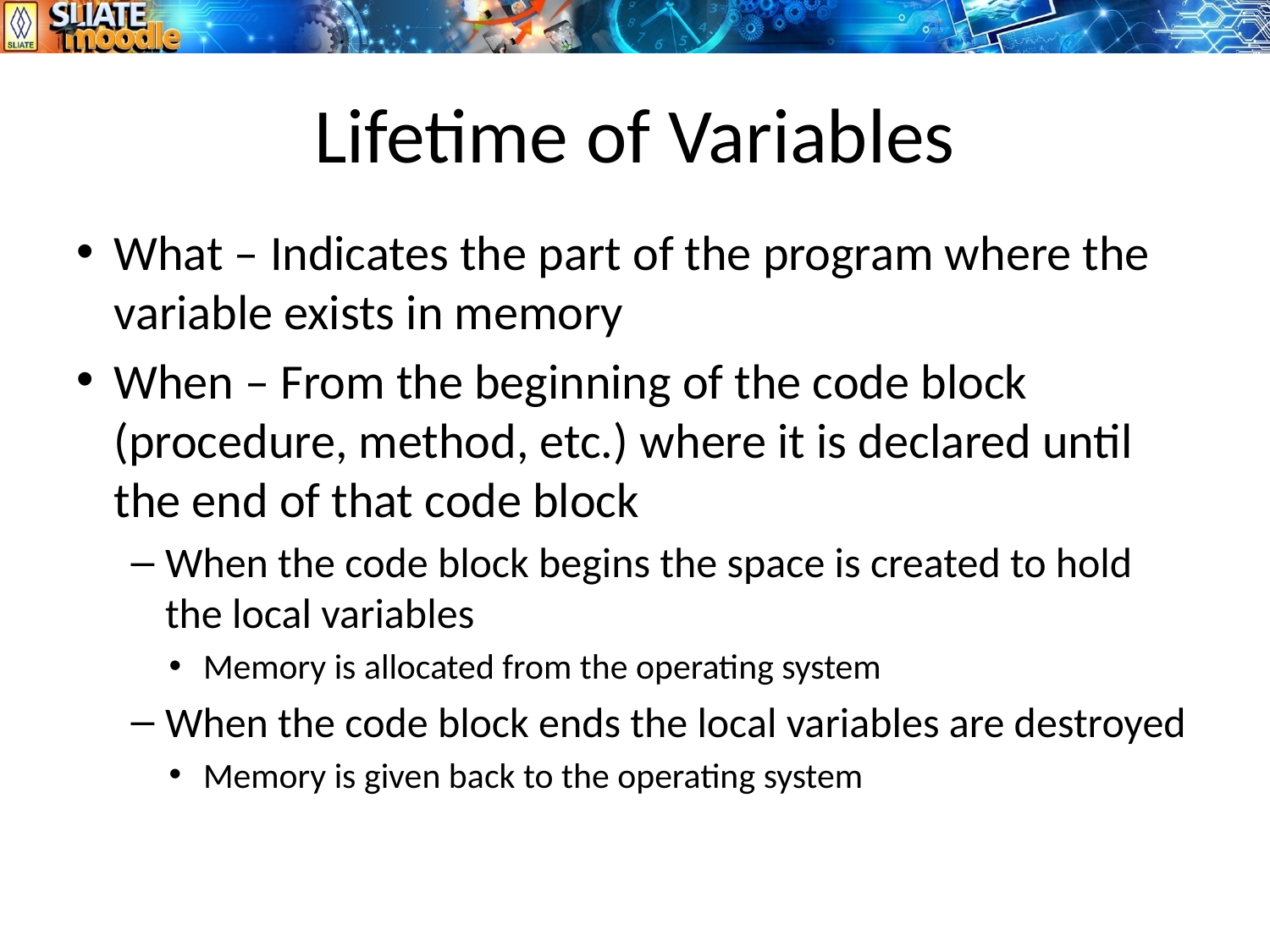

# Lifetime of Variables
What – Indicates the part of the program where the variable exists in memory
When – From the beginning of the code block (procedure, method, etc.) where it is declared until the end of that code block
When the code block begins the space is created to hold the local variables
Memory is allocated from the operating system
When the code block ends the local variables are destroyed
Memory is given back to the operating system